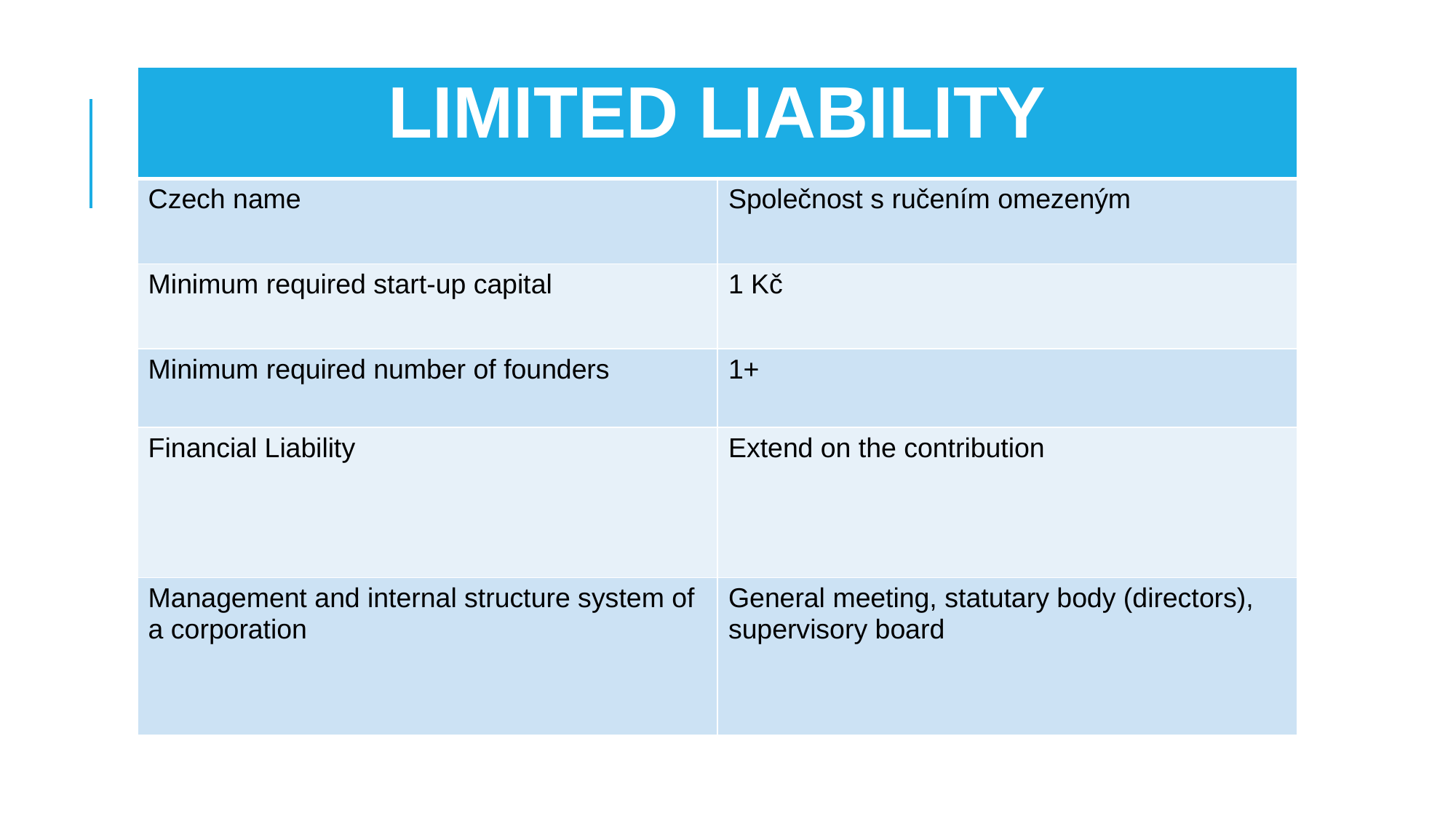

| LIMITED LIABILITY |  |
| --- | --- |
| Czech name | Společnost s ručením omezeným |
| Minimum required start-up capital | 1 Kč |
| Minimum required number of founders | 1+ |
| Financial Liability | Extend on the contribution |
| Management and internal structure system of a corporation | General meeting, statutary body (directors), supervisory board |